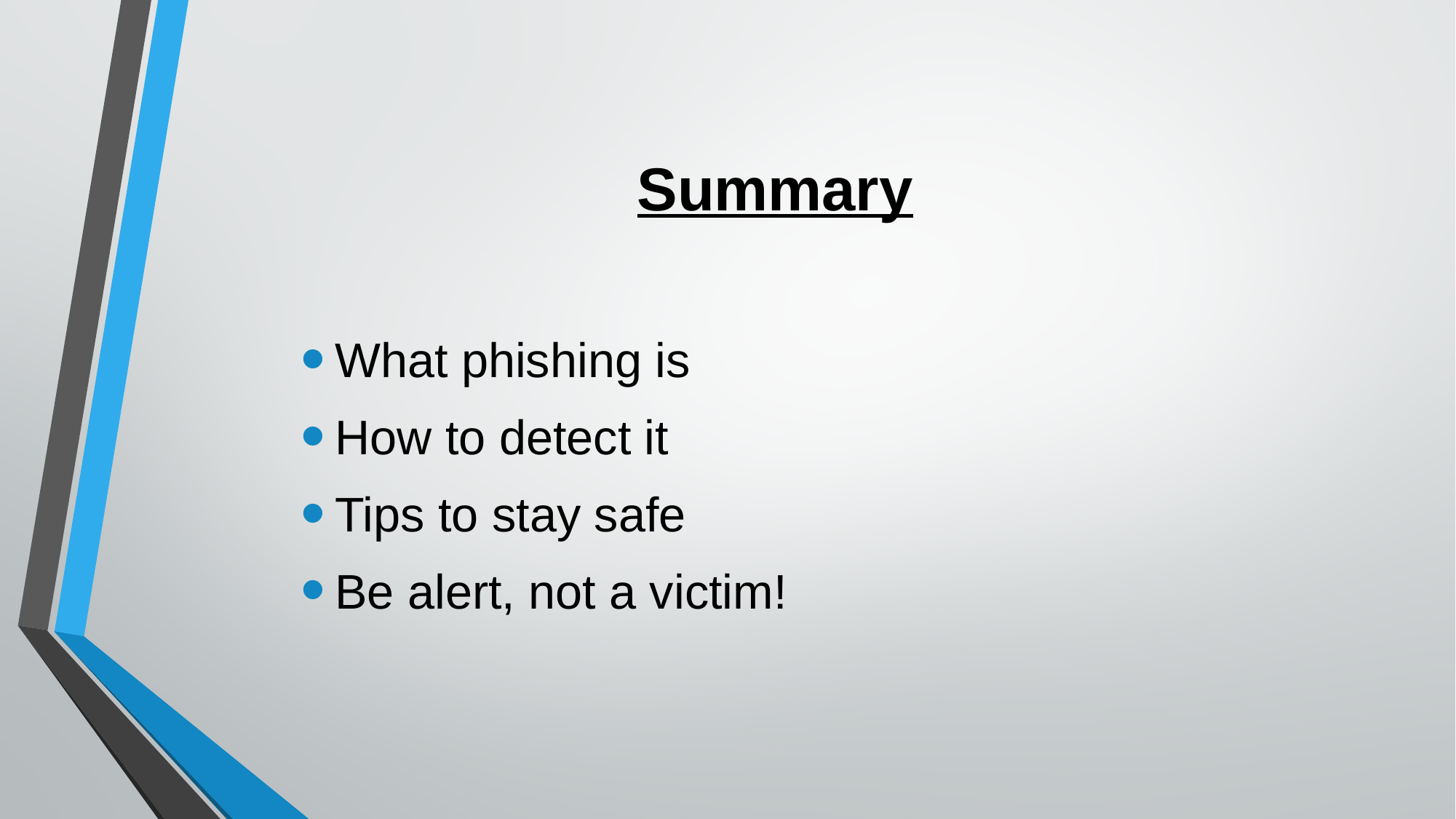

# Summary
What phishing is
How to detect it
Tips to stay safe
Be alert, not a victim!